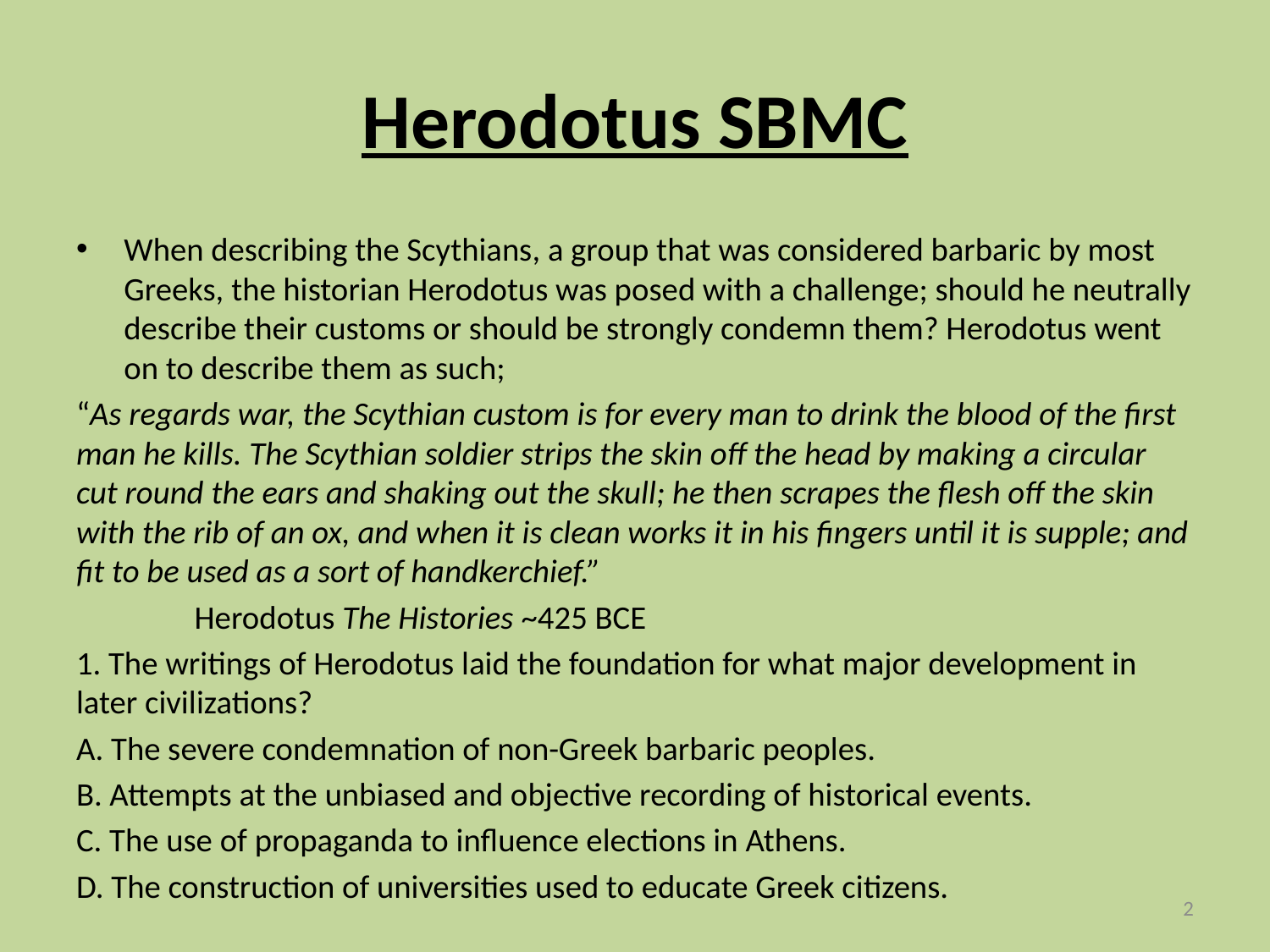

# Herodotus SBMC
When describing the Scythians, a group that was considered barbaric by most Greeks, the historian Herodotus was posed with a challenge; should he neutrally describe their customs or should be strongly condemn them? Herodotus went on to describe them as such;
“As regards war, the Scythian custom is for every man to drink the blood of the first man he kills. The Scythian soldier strips the skin off the head by making a circular cut round the ears and shaking out the skull; he then scrapes the flesh off the skin with the rib of an ox, and when it is clean works it in his fingers until it is supple; and fit to be used as a sort of handkerchief.”
					Herodotus The Histories ~425 BCE
1. The writings of Herodotus laid the foundation for what major development in later civilizations?
A. The severe condemnation of non-Greek barbaric peoples.
B. Attempts at the unbiased and objective recording of historical events.
C. The use of propaganda to influence elections in Athens.
D. The construction of universities used to educate Greek citizens.

2